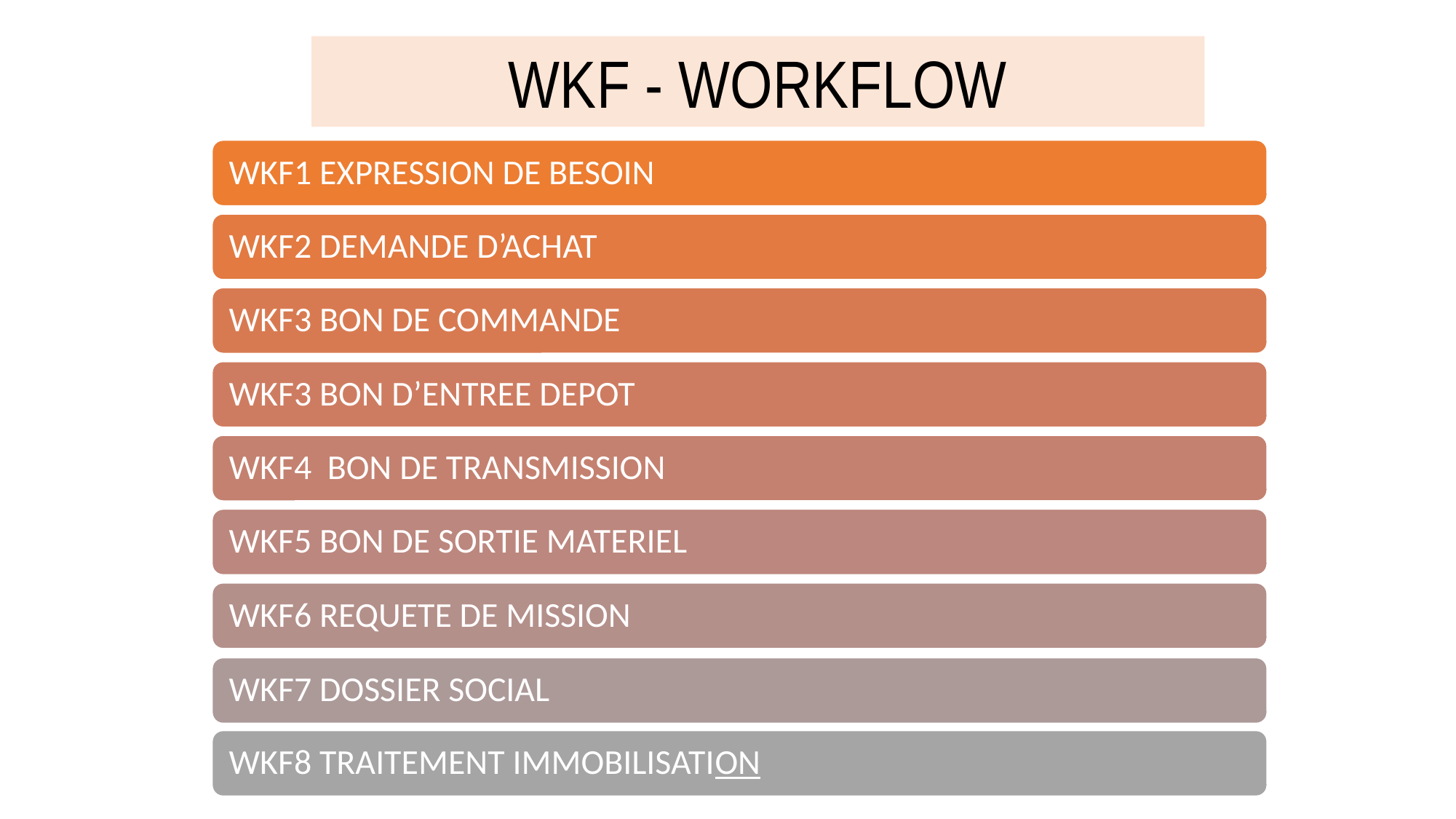

WKF - WORKFLOW
WKF1 EXPRESSION DE BESOIN
WKF2 DEMANDE D’ACHAT
WKF3 BON DE COMMANDE
WKF3 BON D’ENTREE DEPOT
WKF4  BON DE TRANSMISSION
WKF5 BON DE SORTIE MATERIEL
WKF6 REQUETE DE MISSION
WKF7 DOSSIER SOCIAL
WKF8 TRAITEMENT IMMOBILISATION